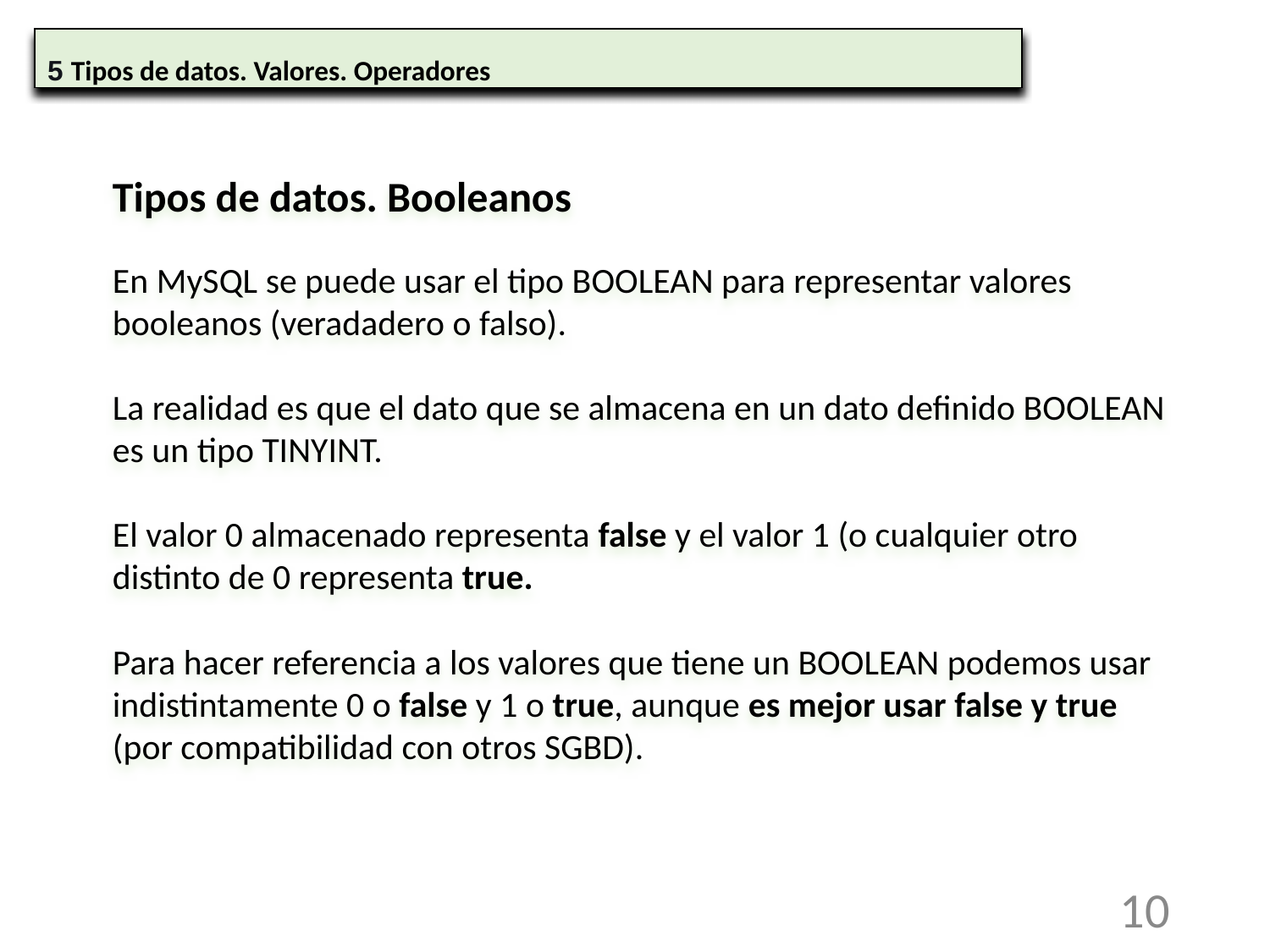

5 Tipos de datos. Valores. Operadores

Tipos de datos. Booleanos

En MySQL se puede usar el tipo BOOLEAN para representar valores booleanos (veradadero o falso).

La realidad es que el dato que se almacena en un dato definido BOOLEAN es un tipo TINYINT.

El valor 0 almacenado representa false y el valor 1 (o cualquier otro distinto de 0 representa true.

Para hacer referencia a los valores que tiene un BOOLEAN podemos usar indistintamente 0 o false y 1 o true, aunque es mejor usar false y true (por compatibilidad con otros SGBD).
10